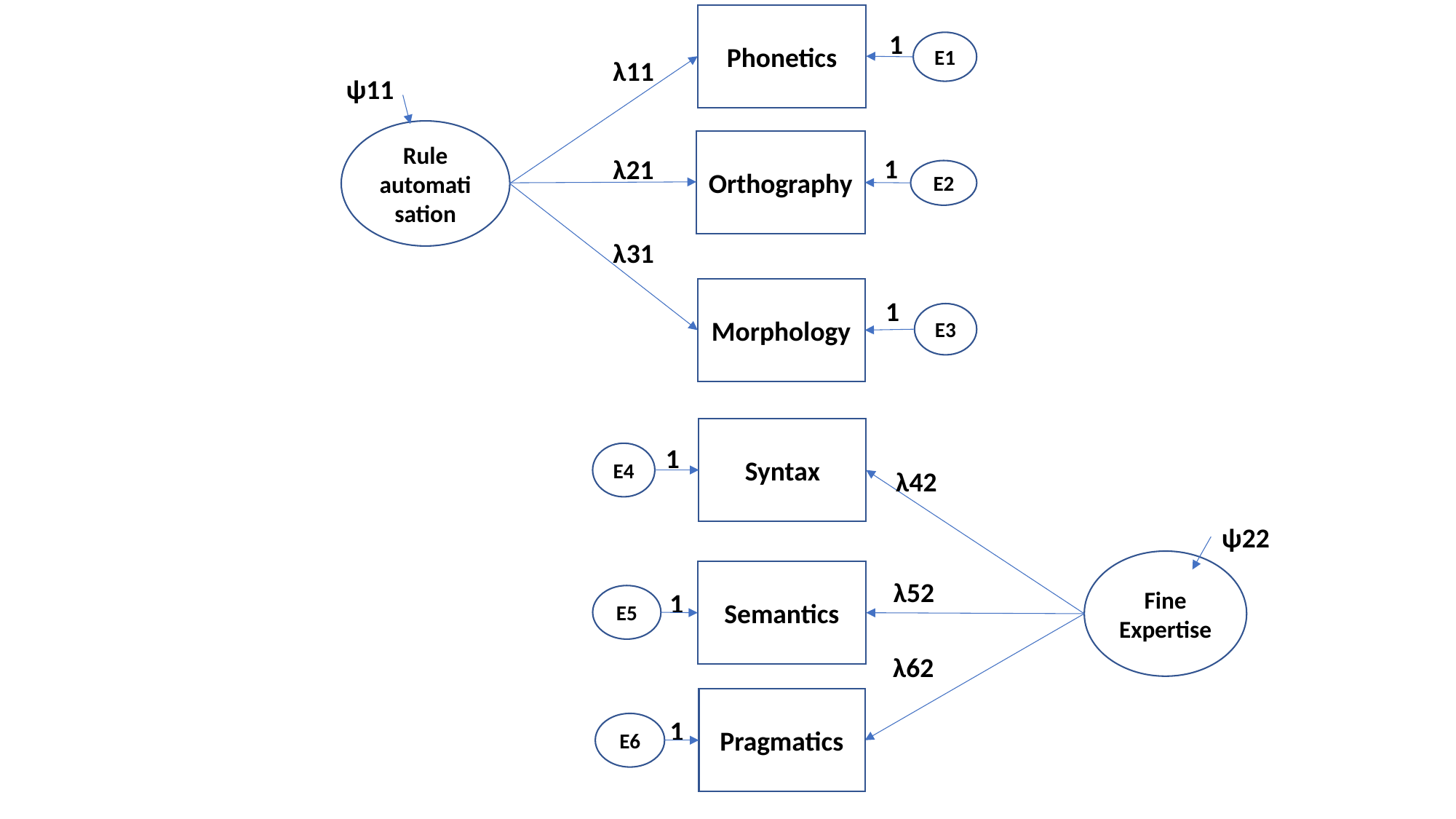

Phonetics
1
E1
λ11
ψ11
Rule automatisation
Orthography
1
λ21
E2
λ31
Morphology
1
E3
Syntax
1
E4
λ42
ψ22
Fine
Expertise
Semantics
λ52
1
E5
λ62
Pragmatics
1
E6